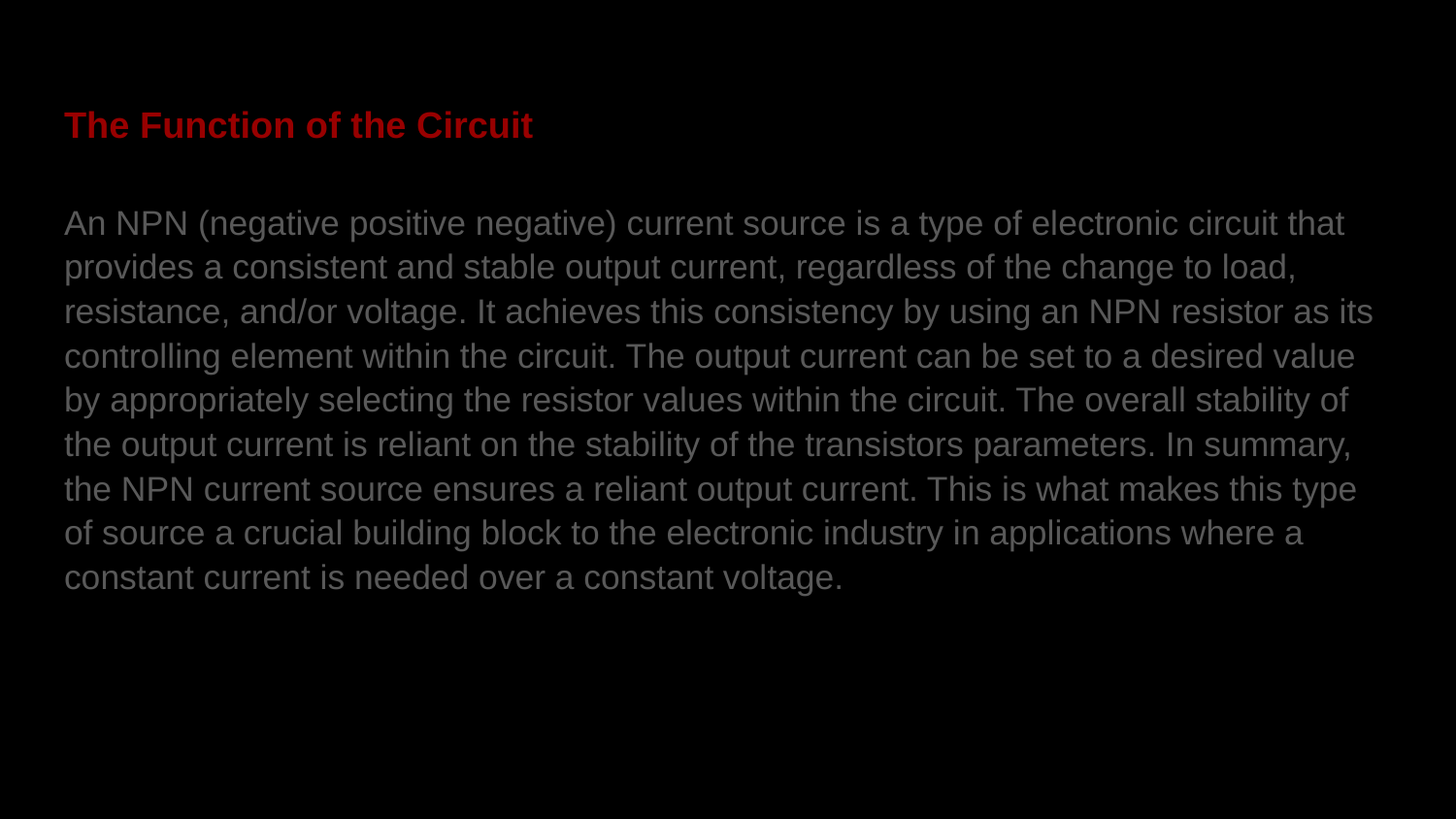

# The Function of the Circuit
An NPN (negative positive negative) current source is a type of electronic circuit that provides a consistent and stable output current, regardless of the change to load, resistance, and/or voltage. It achieves this consistency by using an NPN resistor as its controlling element within the circuit. The output current can be set to a desired value by appropriately selecting the resistor values within the circuit. The overall stability of the output current is reliant on the stability of the transistors parameters. In summary, the NPN current source ensures a reliant output current. This is what makes this type of source a crucial building block to the electronic industry in applications where a constant current is needed over a constant voltage.